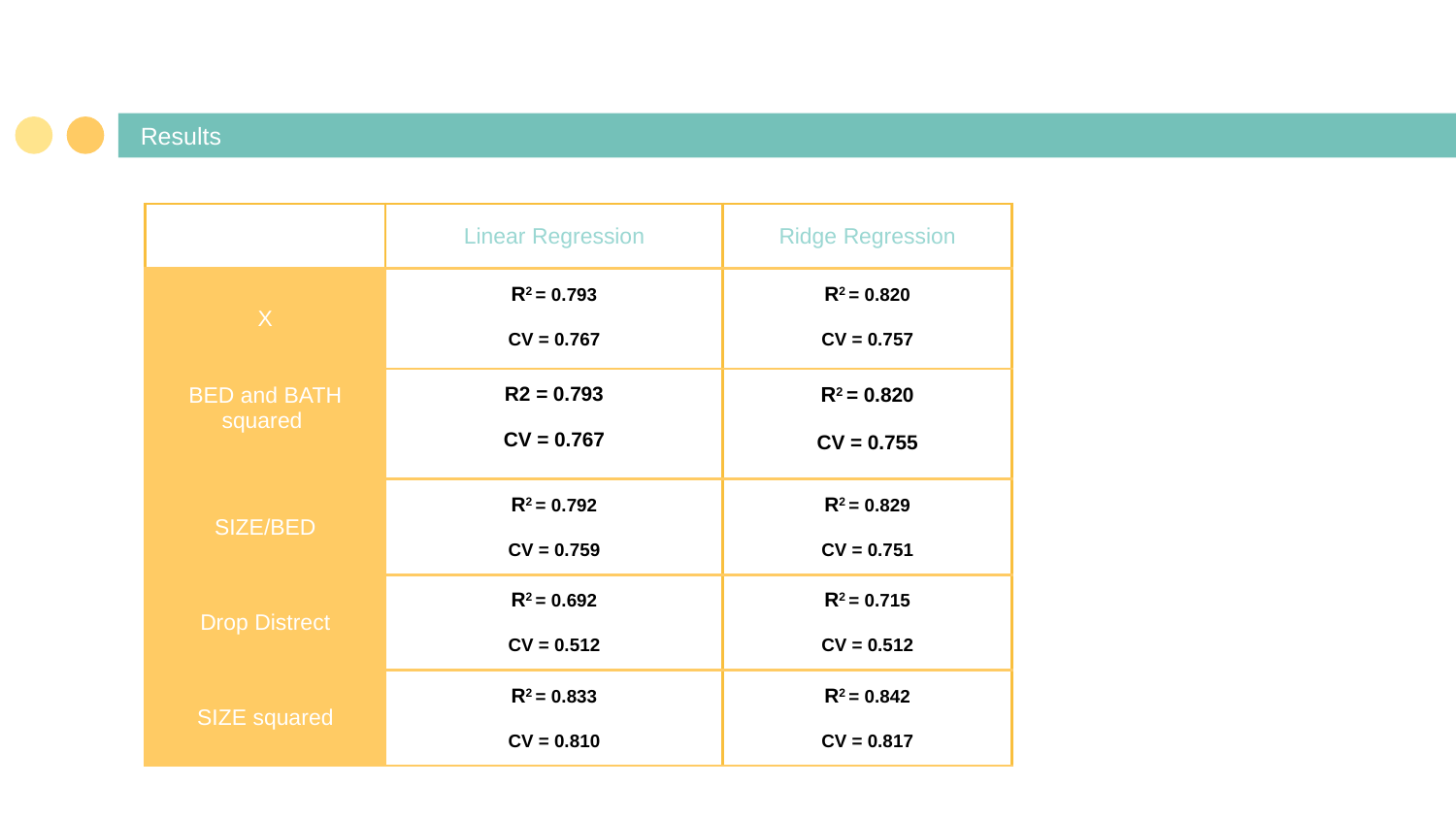

# Results
|  | Linear Regression | Ridge Regression |
| --- | --- | --- |
| X | R2 = 0.793 CV = 0.767 | R2 = 0.820 CV = 0.757 |
| BED and BATH squared | R2 = 0.793 CV = 0.767 | R2 = 0.820 CV = 0.755 |
| SIZE/BED | R2 = 0.792 CV = 0.759 | R2 = 0.829 CV = 0.751 |
| Drop Distrect | R2 = 0.692 CV = 0.512 | R2 = 0.715 CV = 0.512 |
| SIZE squared | R2 = 0.833 CV = 0.810 | R2 = 0.842 CV = 0.817 |